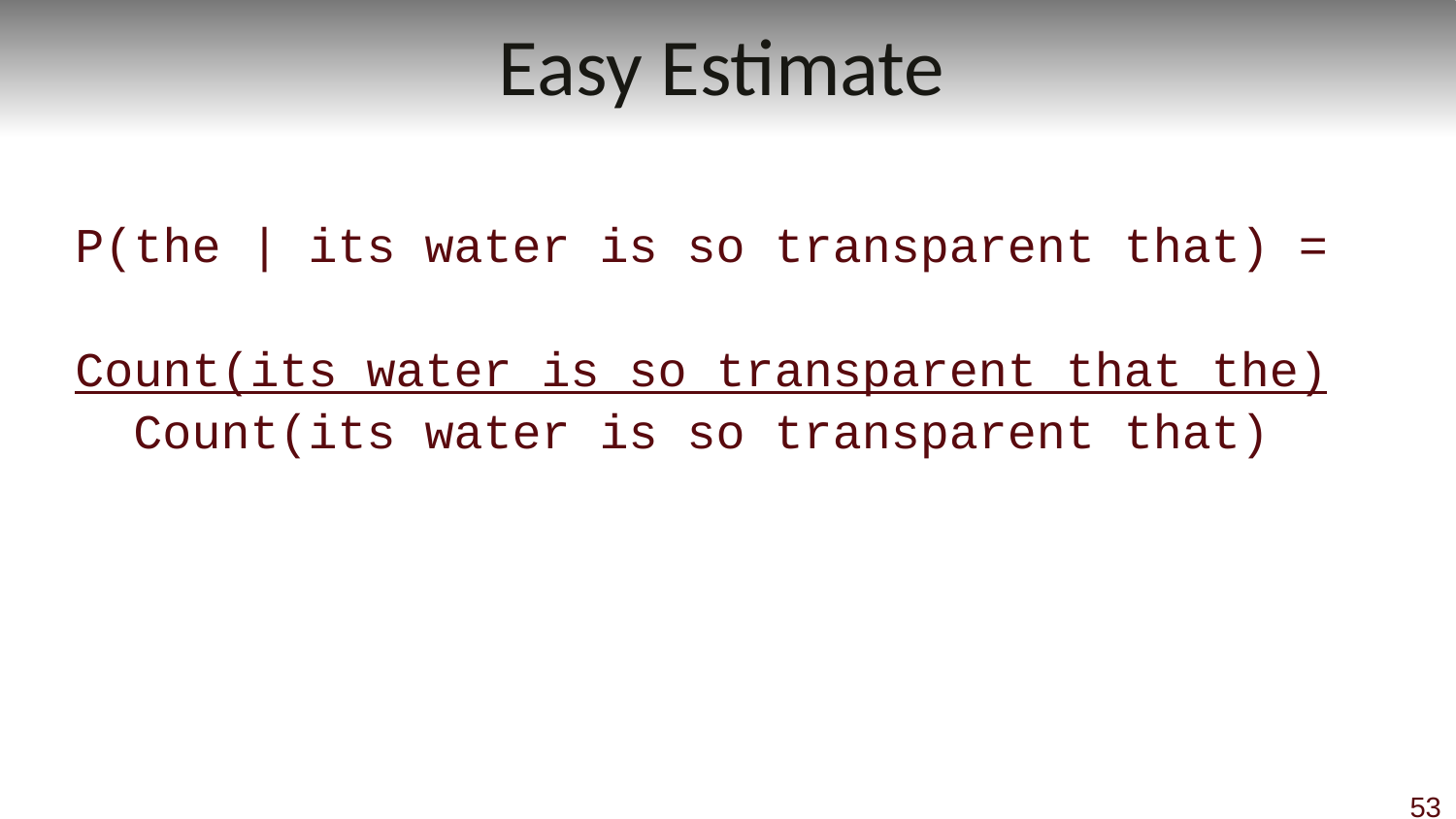

# Easy Estimate

P(the | its water is so transparent that) =

Count(its water is so transparent that the)
  Count(its water is so transparent that)

53